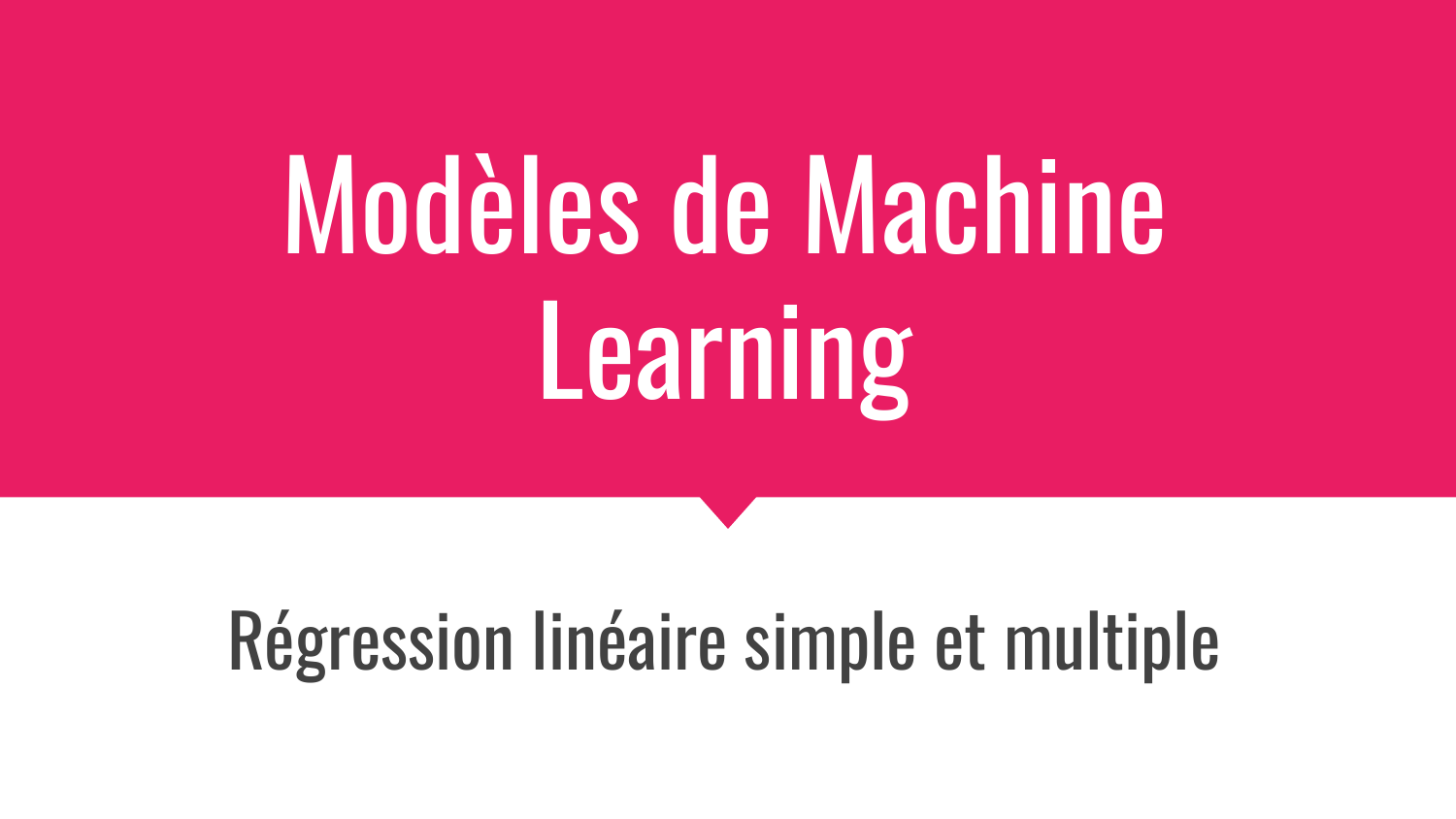

# Modèles de Machine Learning
Régression linéaire simple et multiple